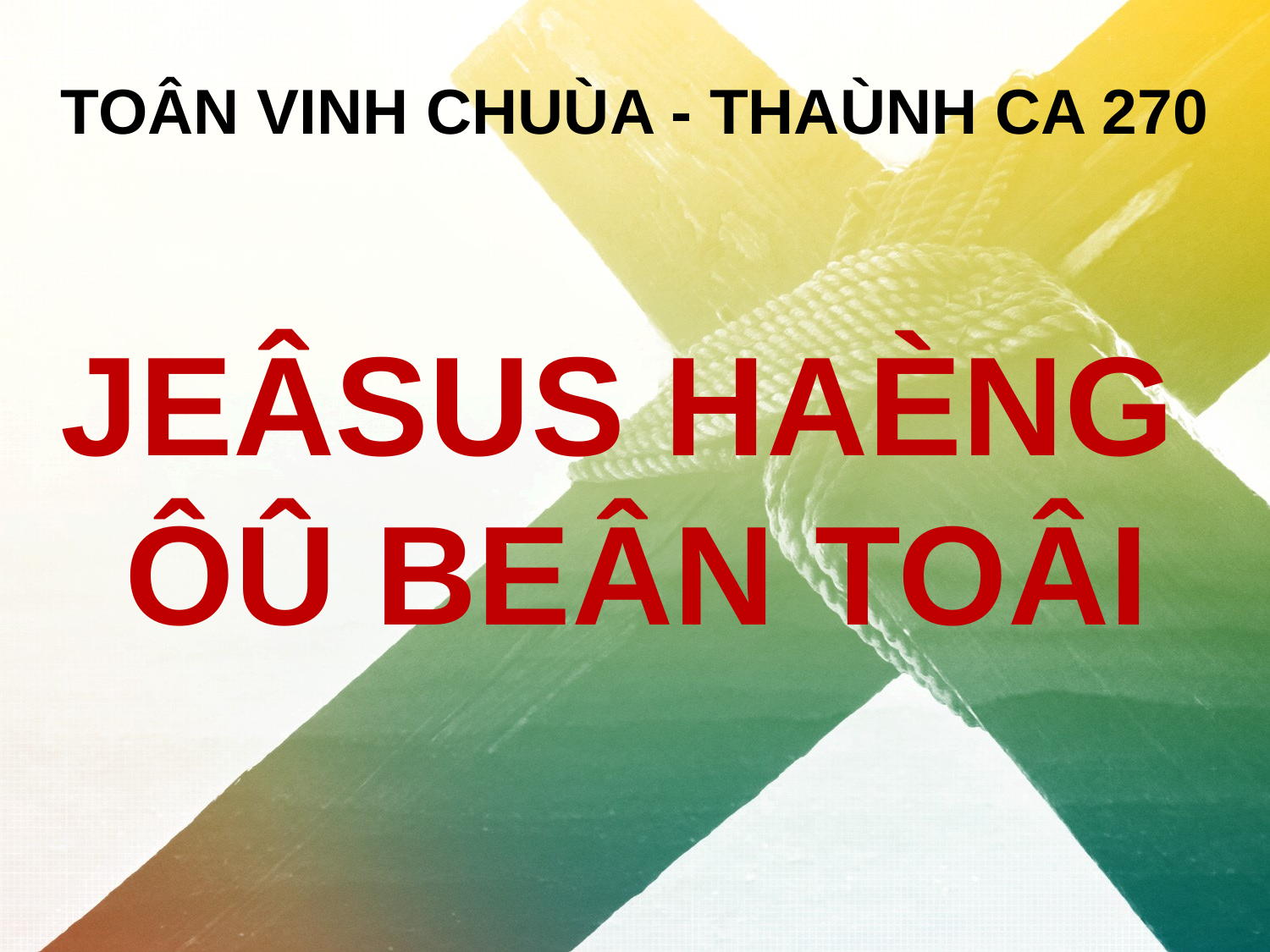

TOÂN VINH CHUÙA - THAÙNH CA 270
JEÂSUS HAÈNG
ÔÛ BEÂN TOÂI